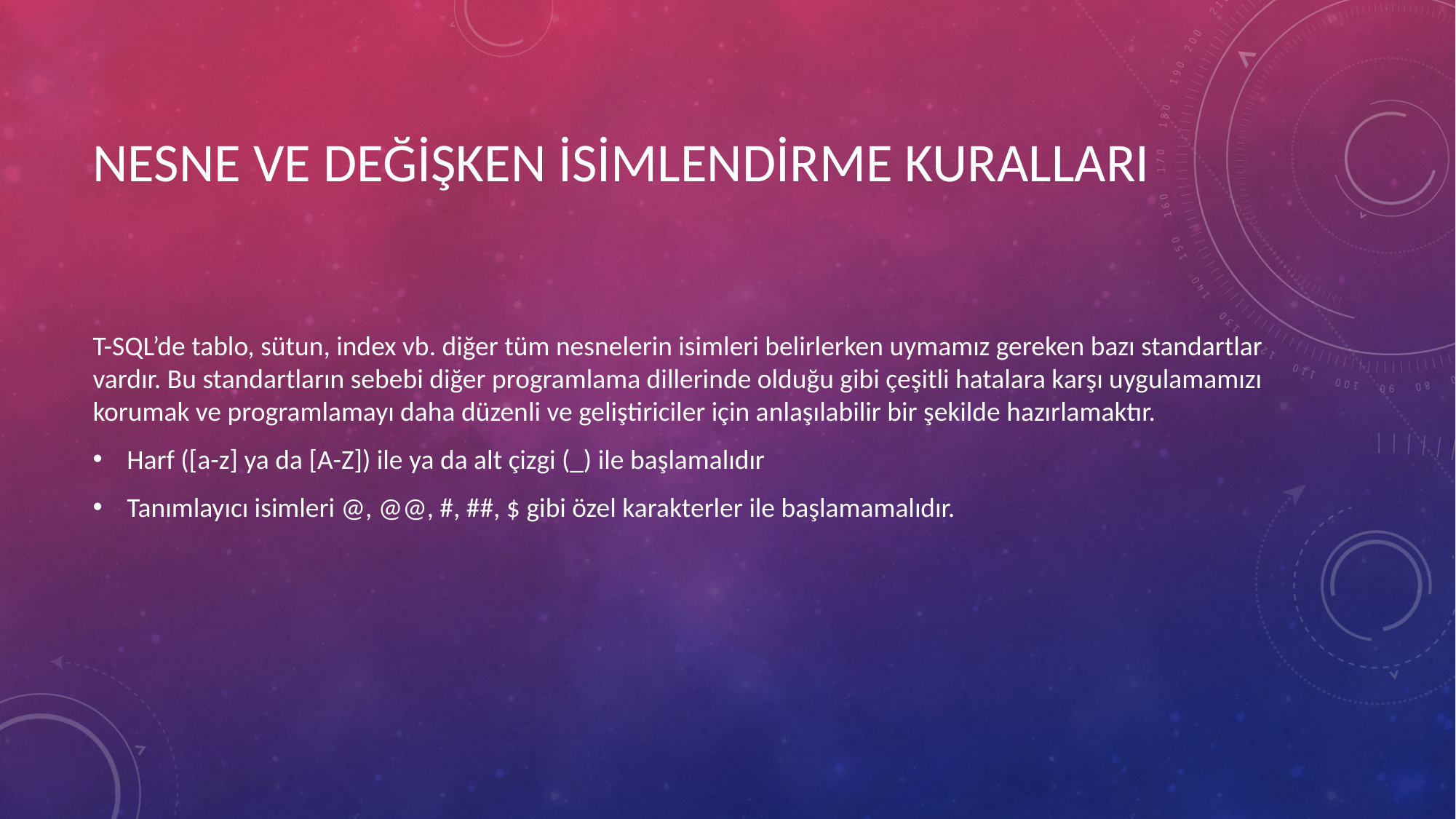

# Nesne ve Değişken İsimlendirme Kuralları
T-SQL’de tablo, sütun, index vb. diğer tüm nesnelerin isimleri belirlerken uymamız gereken bazı standartlar vardır. Bu standartların sebebi diğer programlama dillerinde olduğu gibi çeşitli hatalara karşı uygulamamızı korumak ve programlamayı daha düzenli ve geliştiriciler için anlaşılabilir bir şekilde hazırlamaktır.
Harf ([a-z] ya da [A-Z]) ile ya da alt çizgi (_) ile başlamalıdır
Tanımlayıcı isimleri @, @@, #, ##, $ gibi özel karakterler ile başlamamalıdır.